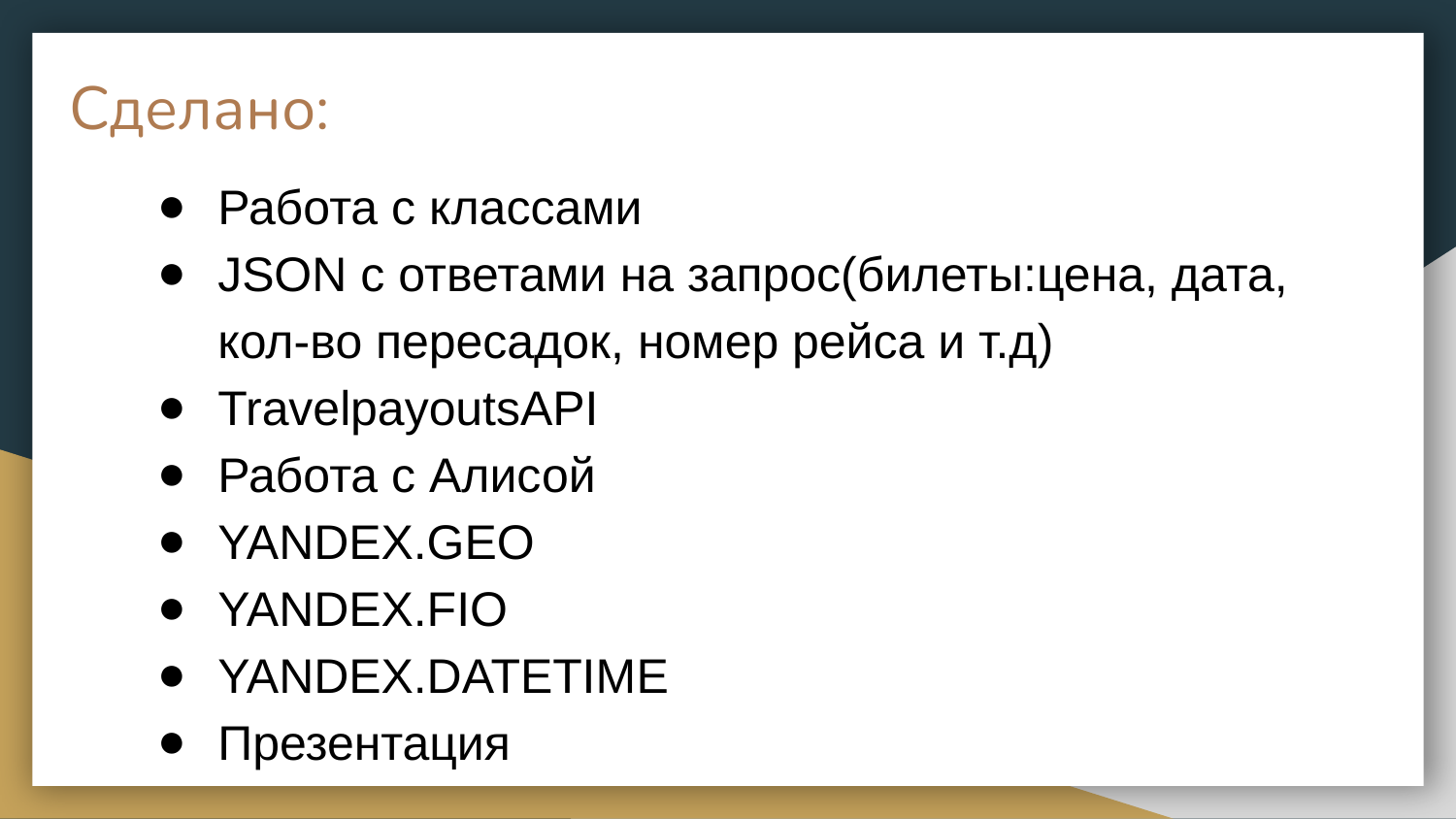

# Сделано:
Работа с классами
JSON с ответами на запрос(билеты:цена, дата, кол-во пересадок, номер рейса и т.д)
TravelpayoutsAPI
Работа с Алисой
YANDEX.GEO
YANDEX.FIO
YANDEX.DATETIME
Презентация